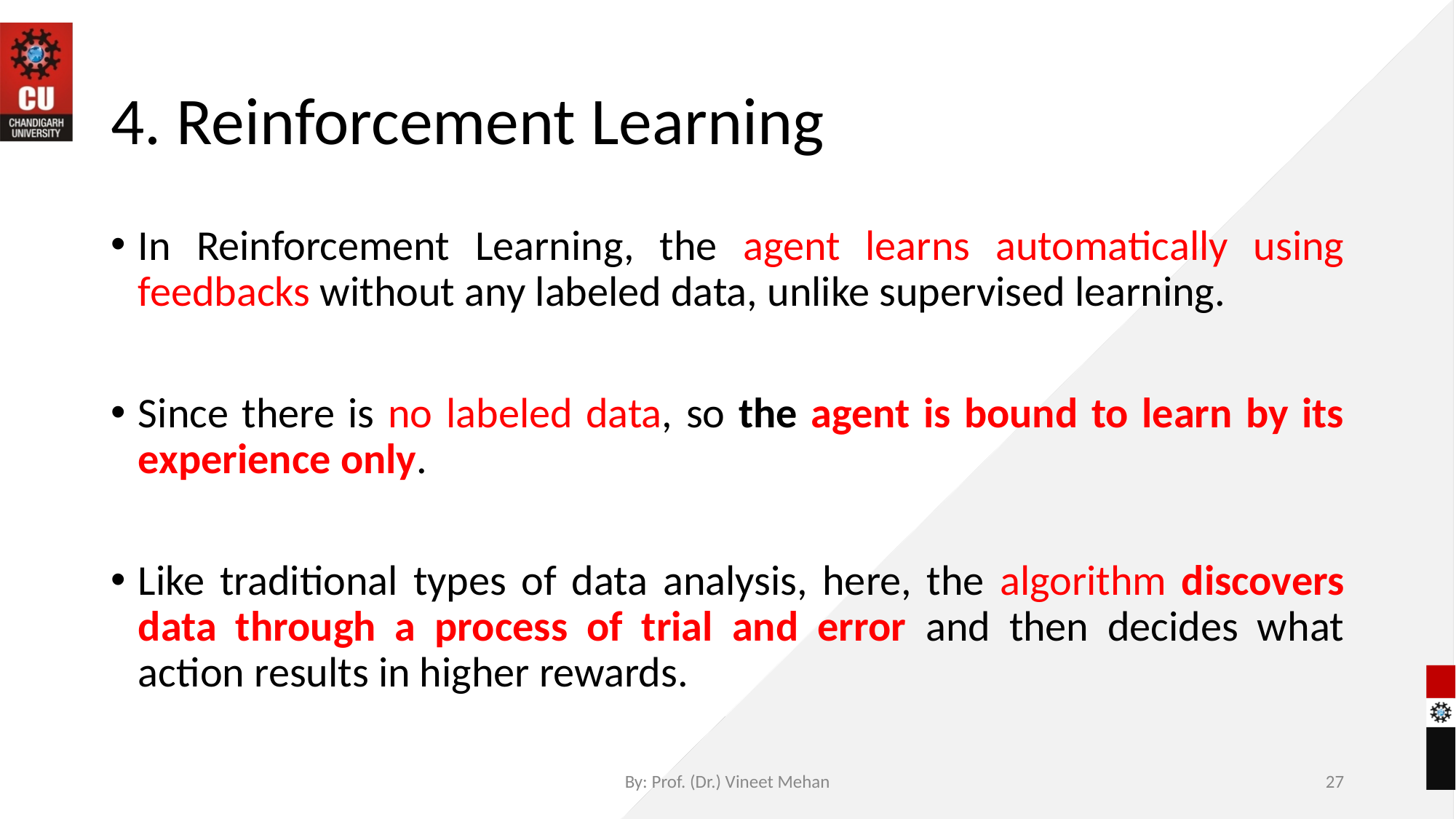

# 4. Reinforcement Learning
In Reinforcement Learning, the agent learns automatically using feedbacks without any labeled data, unlike supervised learning.

Since there is no labeled data, so the agent is bound to learn by its experience only.

Like traditional types of data analysis, here, the algorithm discovers data through a process of trial and error and then decides what action results in higher rewards.
By: Prof. (Dr.) Vineet Mehan
27